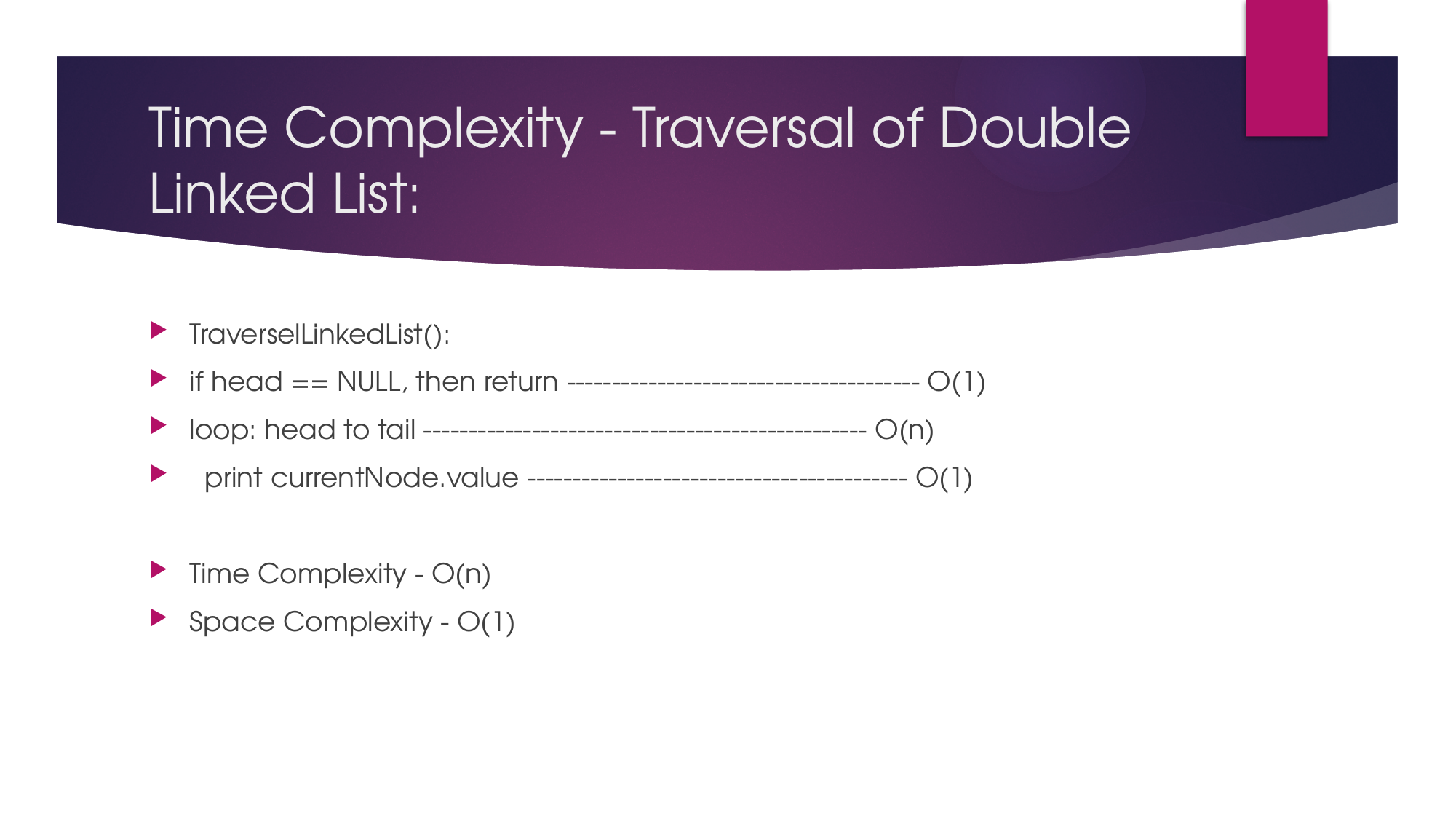

# Time Complexity - Traversal of Double Linked List:
TraverselLinkedList():
if head == NULL, then return --------------------------------------- O(1)
loop: head to tail ------------------------------------------------- O(n)
  print currentNode.value ------------------------------------------ O(1)

Time Complexity - O(n)
Space Complexity - O(1)